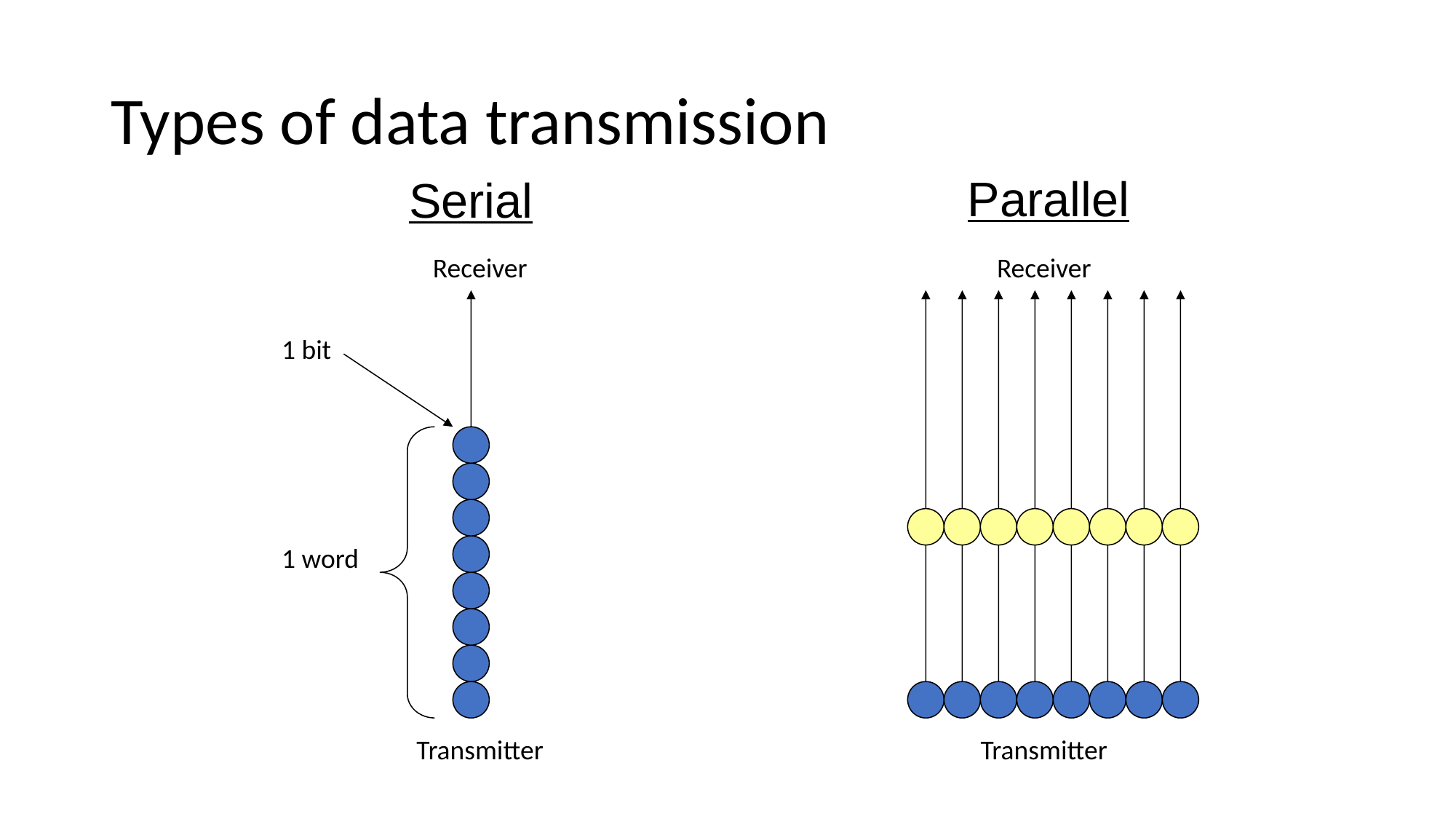

# Types of data transmission
Parallel
Serial
Receiver
Receiver

1 bit

1 word

Transmitter
Transmitter